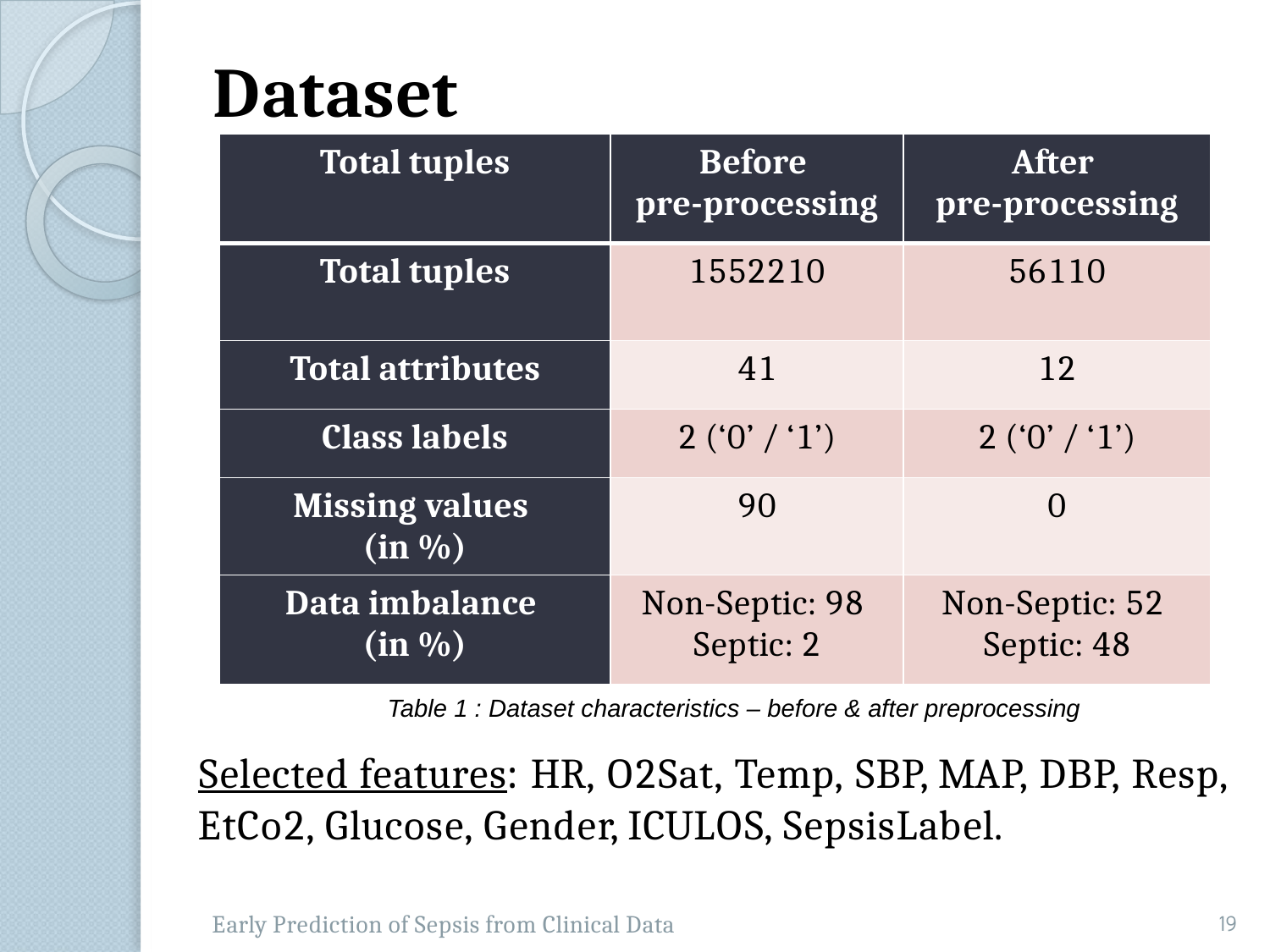

# Dataset

Selected features: HR, O2Sat, Temp, SBP, MAP, DBP, Resp, EtCo2, Glucose, Gender, ICULOS, SepsisLabel.
| Total tuples | Before pre-processing | After pre-processing |
| --- | --- | --- |
| Total tuples | 1552210 | 56110 |
| Total attributes | 41 | 12 |
| Class labels | 2 (‘0’ / ‘1’) | 2 (‘0’ / ‘1’) |
| Missing values (in %) | 90 | 0 |
| Data imbalance (in %) | Non-Septic: 98 Septic: 2 | Non-Septic: 52 Septic: 48 |
Table 1 : Dataset characteristics – before & after preprocessing
19
Early Prediction of Sepsis from Clinical Data